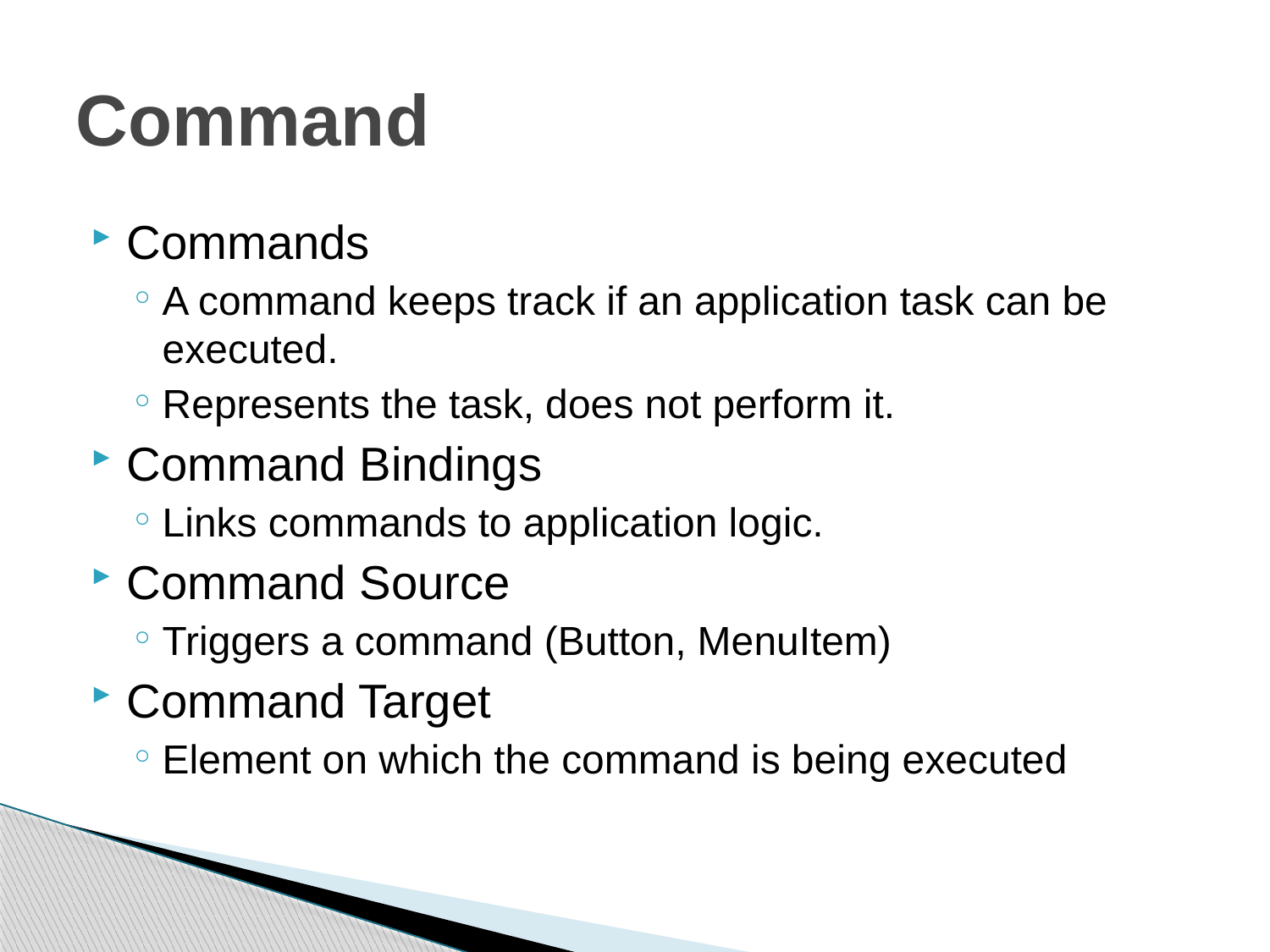

# Command
Commands
A command keeps track if an application task can be executed.
Represents the task, does not perform it.
Command Bindings
Links commands to application logic.
Command Source
Triggers a command (Button, MenuItem)
Command Target
Element on which the command is being executed